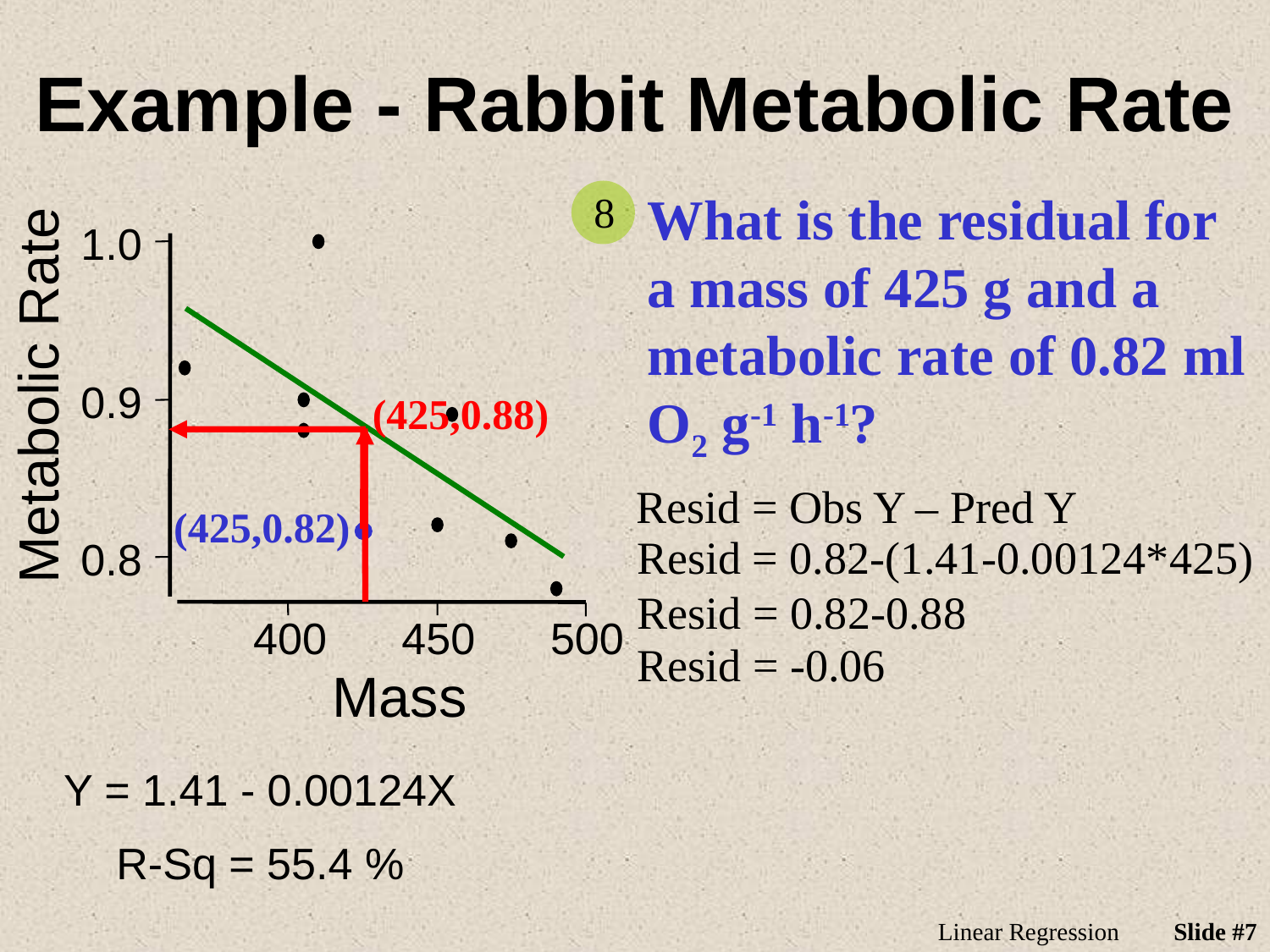

# Example - Rabbit Metabolic Rate
What is the residual for a mass of 425 g and a metabolic rate of 0.82 ml O2 g-1 h-1?
8

1.0

Metabolic Rate
0.9

0.8

400
450
500
Mass
(425,0.88)

Resid = Obs Y – Pred Y
(425,0.82)
Resid = 0.82-(1.41-0.00124*425)

Resid = 0.82-0.88
Resid = -0.06
Y = 1.41 - 0.00124X
R-Sq = 55.4 %
Linear Regression
Slide #7